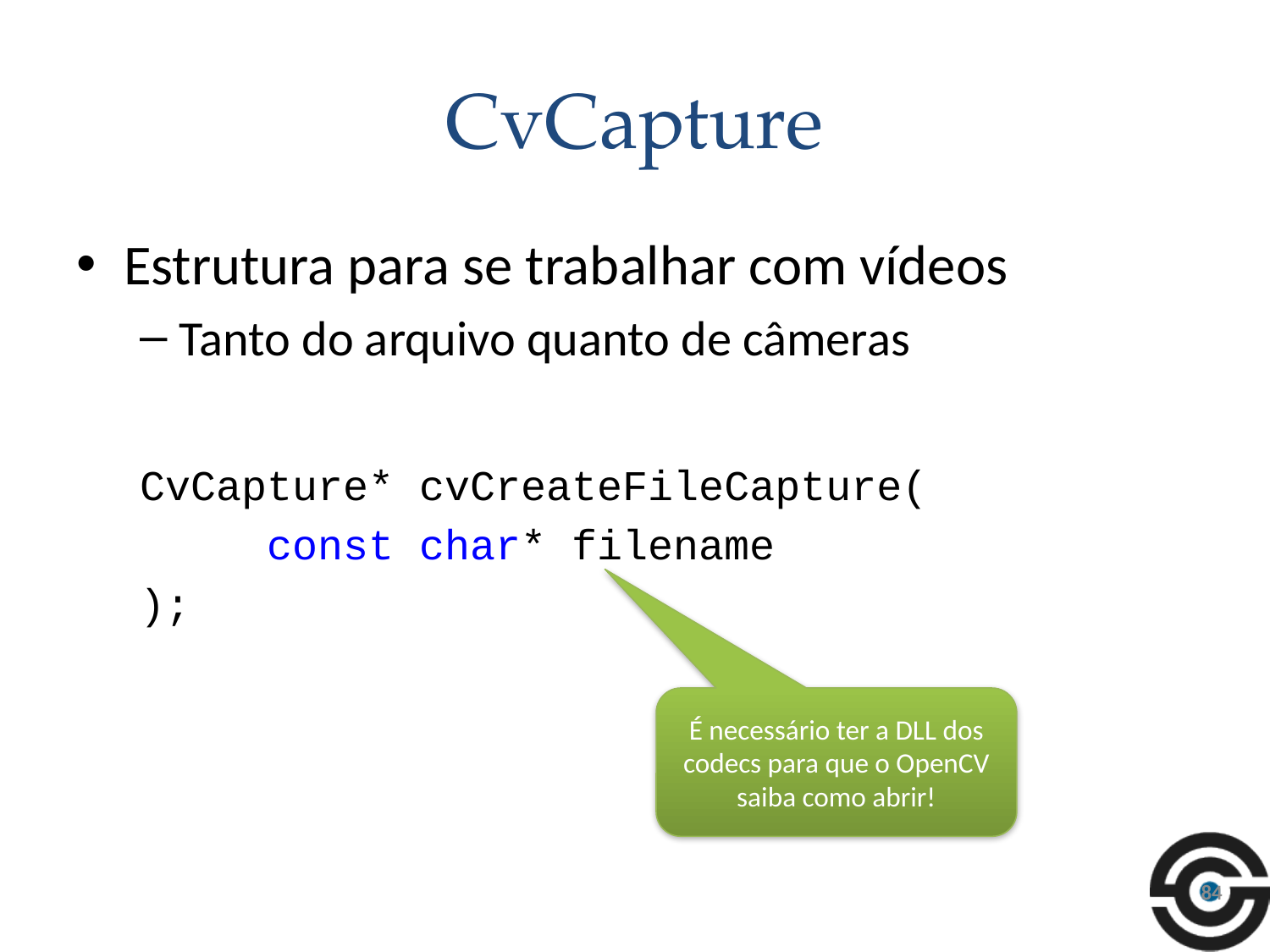

# CvCapture
Estrutura para se trabalhar com vídeos
Tanto do arquivo quanto de câmeras

CvCapture* cvCreateFileCapture(
	const char* filename
);
É necessário ter a DLL dos codecs para que o OpenCV saiba como abrir!
84